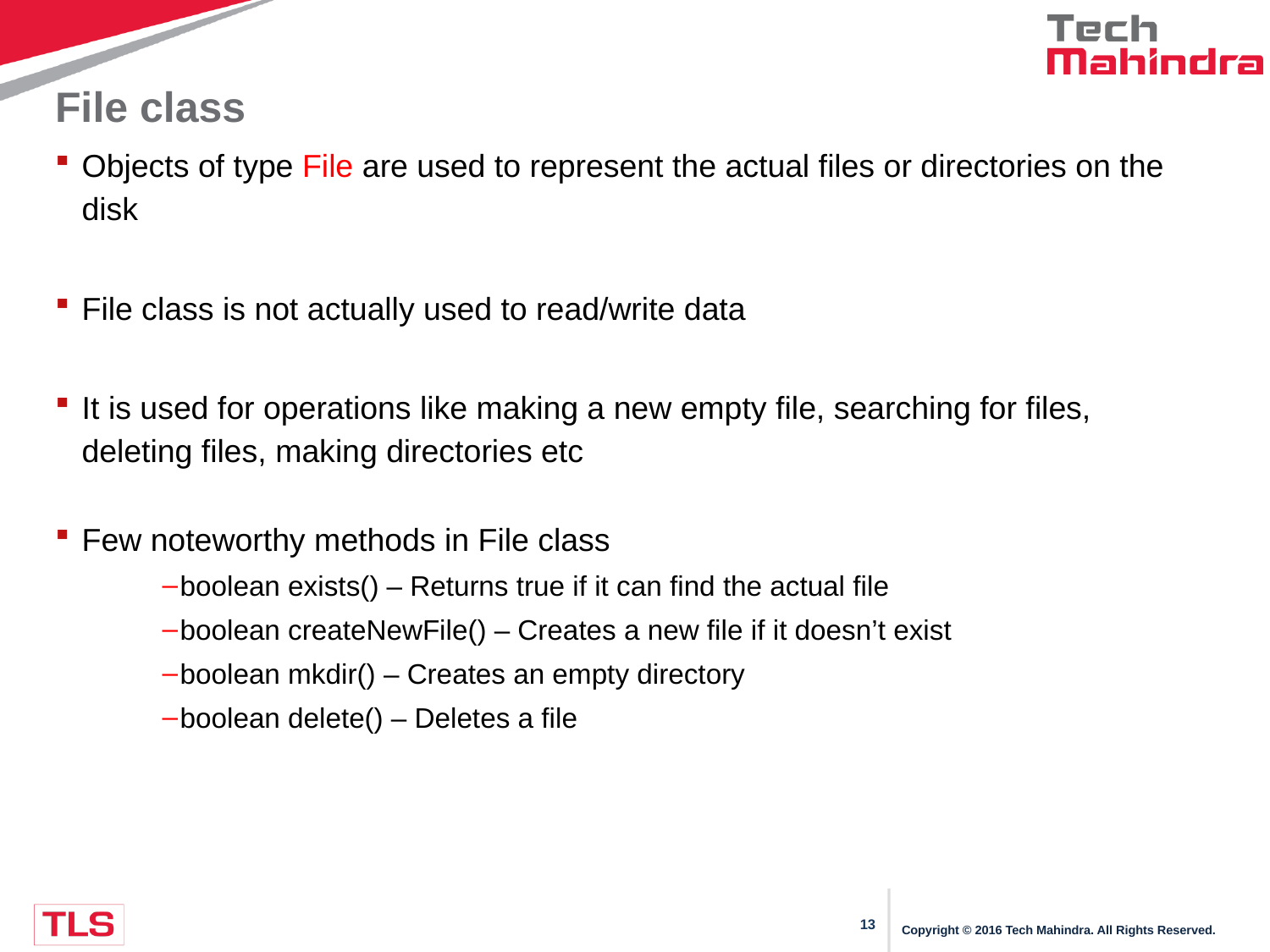

# File class
Objects of type File are used to represent the actual files or directories on the disk

File class is not actually used to read/write data

It is used for operations like making a new empty file, searching for files, deleting files, making directories etc

Few noteworthy methods in File class
boolean exists() – Returns true if it can find the actual file
boolean createNewFile() – Creates a new file if it doesn’t exist
boolean mkdir() – Creates an empty directory
boolean delete() – Deletes a file

Copyright © 2016 Tech Mahindra. All Rights Reserved.